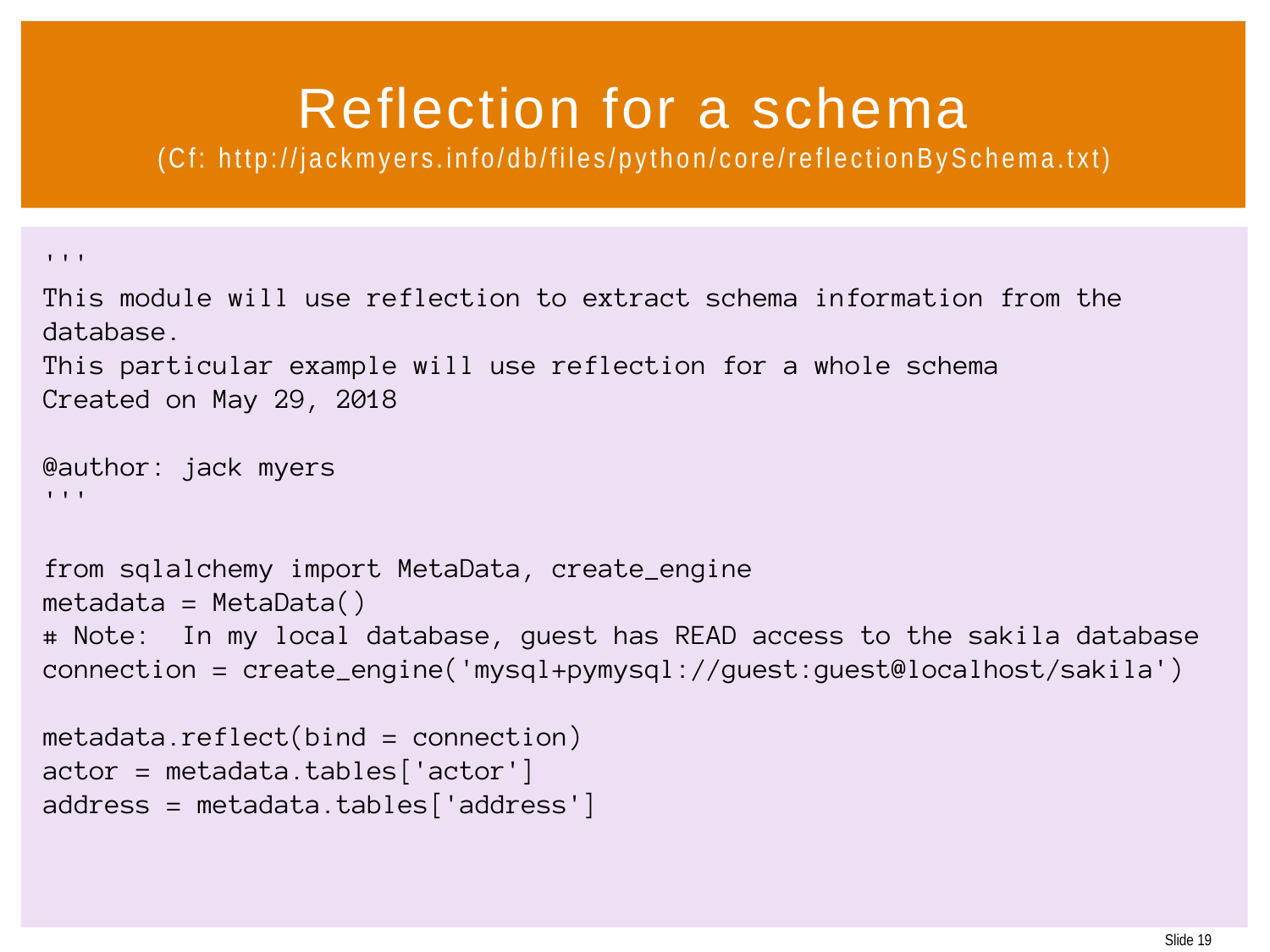

# Reflection for a schema (Cf: http://jackmyers.info/db/files/python/core/reflectionBySchema.txt)
'''
This module will use reflection to extract schema information from the database.
This particular example will use reflection for a whole schema
Created on May 29, 2018

@author: jack myers
'''

from sqlalchemy import MetaData, create_engine
metadata = MetaData()
# Note:  In my local database, guest has READ access to the sakila database
connection = create_engine('mysql+pymysql://guest:guest@localhost/sakila')

metadata.reflect(bind = connection)
actor = metadata.tables['actor']
address = metadata.tables['address']